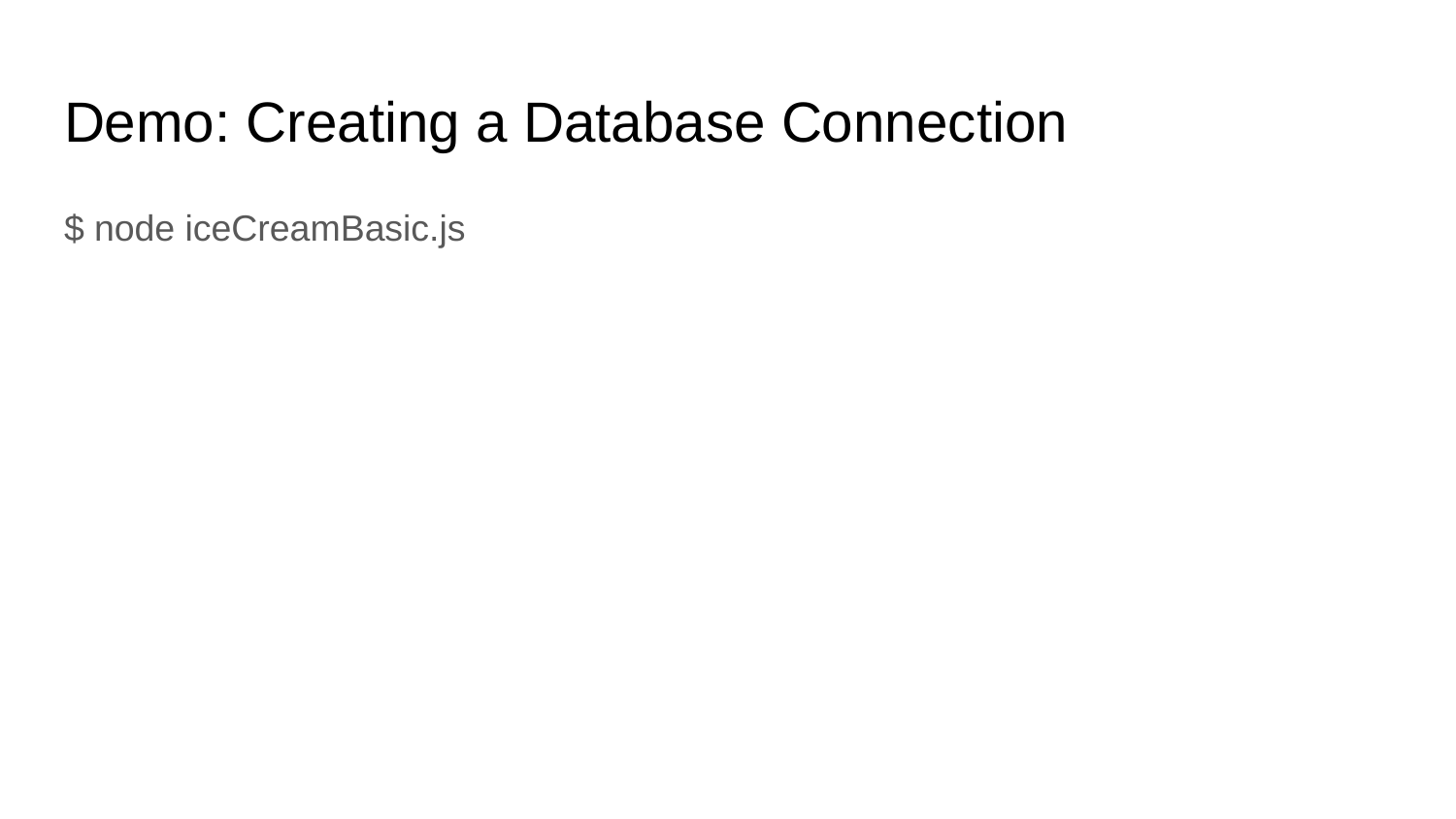

# Demo: Creating a Database Connection
$ node iceCreamBasic.js